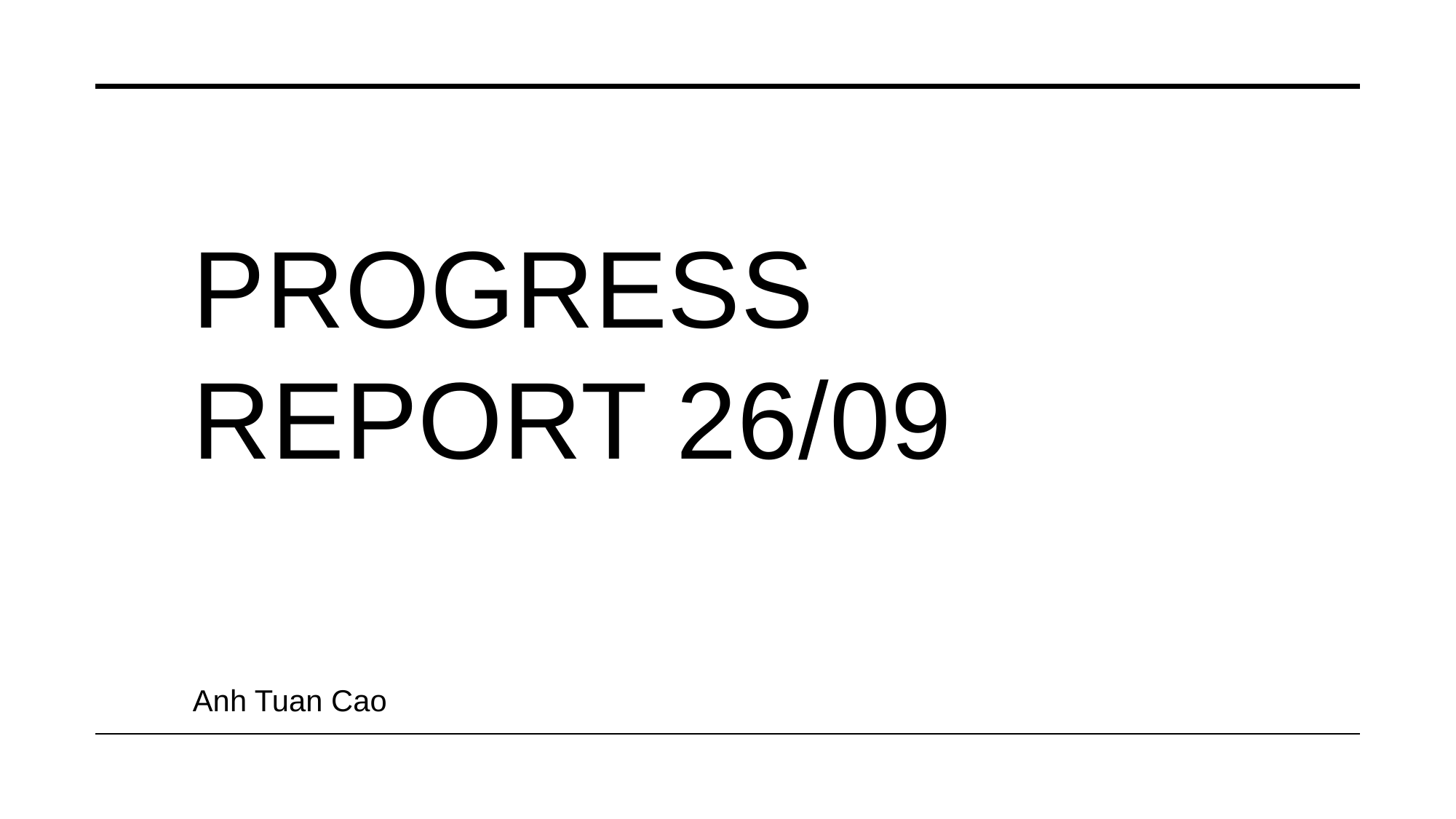

# Progress report 26/09
Anh Tuan Cao